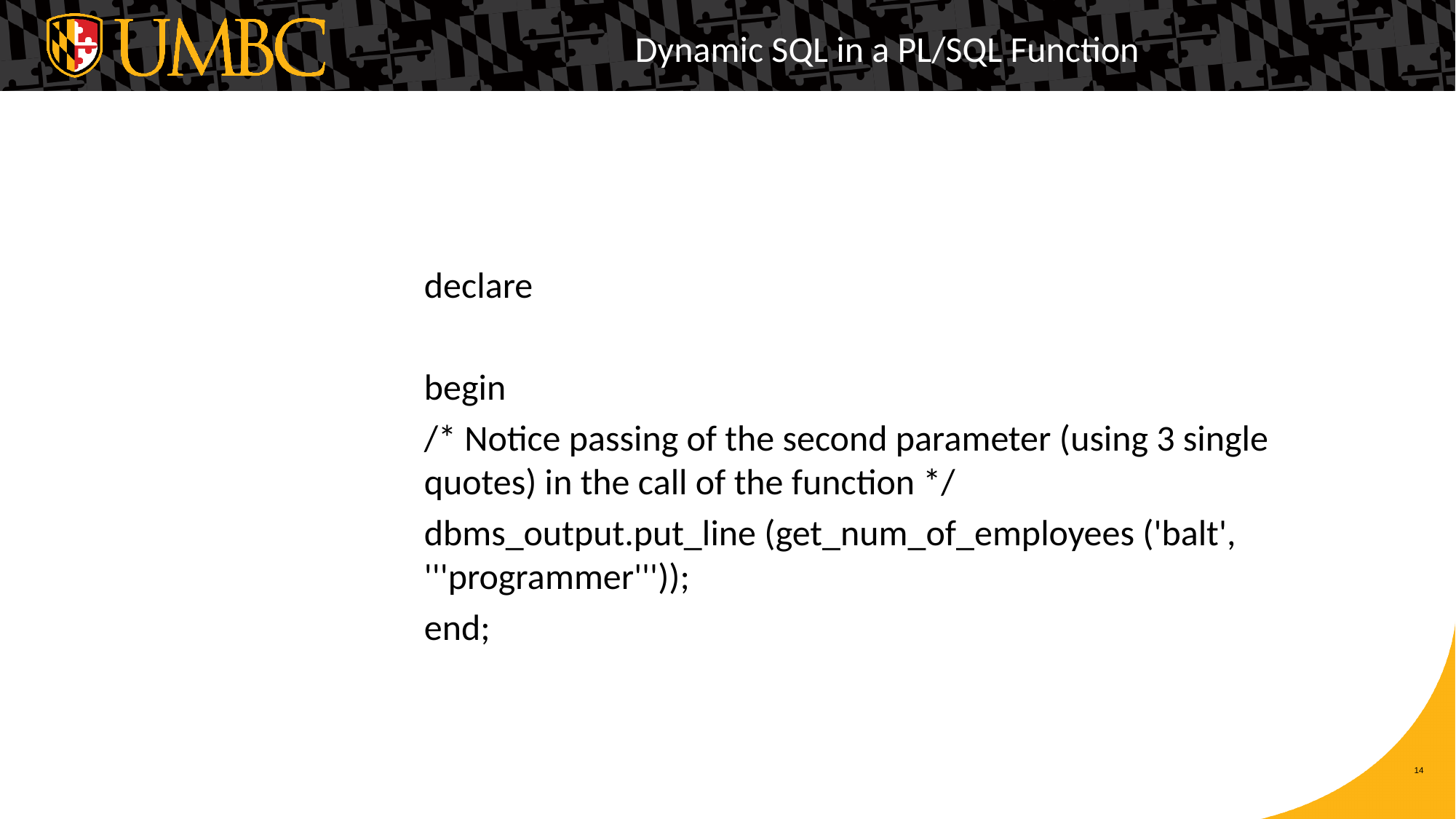

# Dynamic SQL in a PL/SQL Function
declare

begin
/* Notice passing of the second parameter (using 3 single quotes) in the call of the function */
dbms_output.put_line (get_num_of_employees ('balt', '''programmer'''));
end;